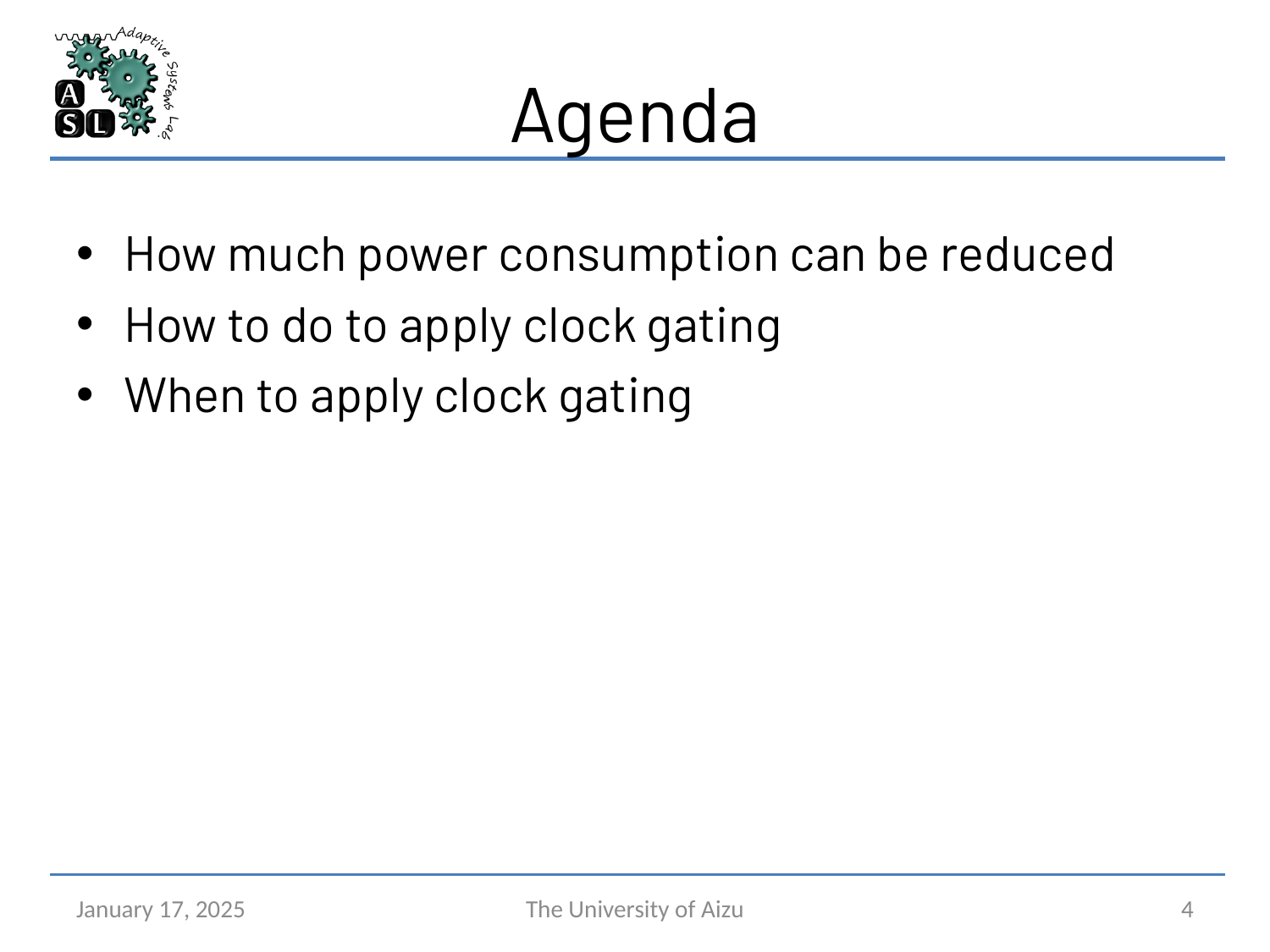

# Agenda
How much power consumption can be reduced
How to do to apply clock gating
When to apply clock gating
January 17, 2025
The University of Aizu
4